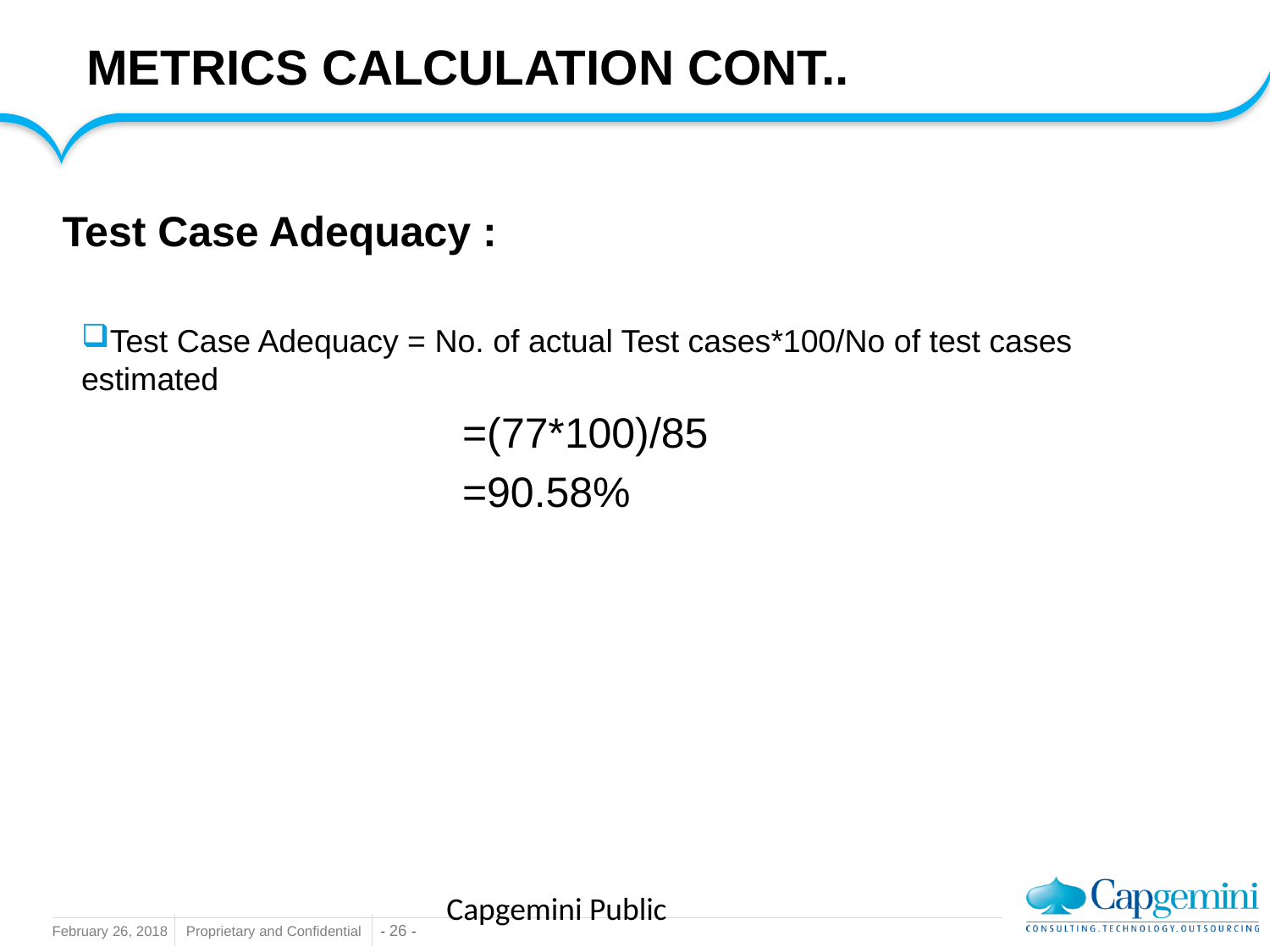

METRICS CALCULATION CONT..
Test Case Adequacy :

Test Case Adequacy = No. of actual Test cases*100/No of test cases estimated
			=(77*100)/85
			=90.58%

Capgemini Public